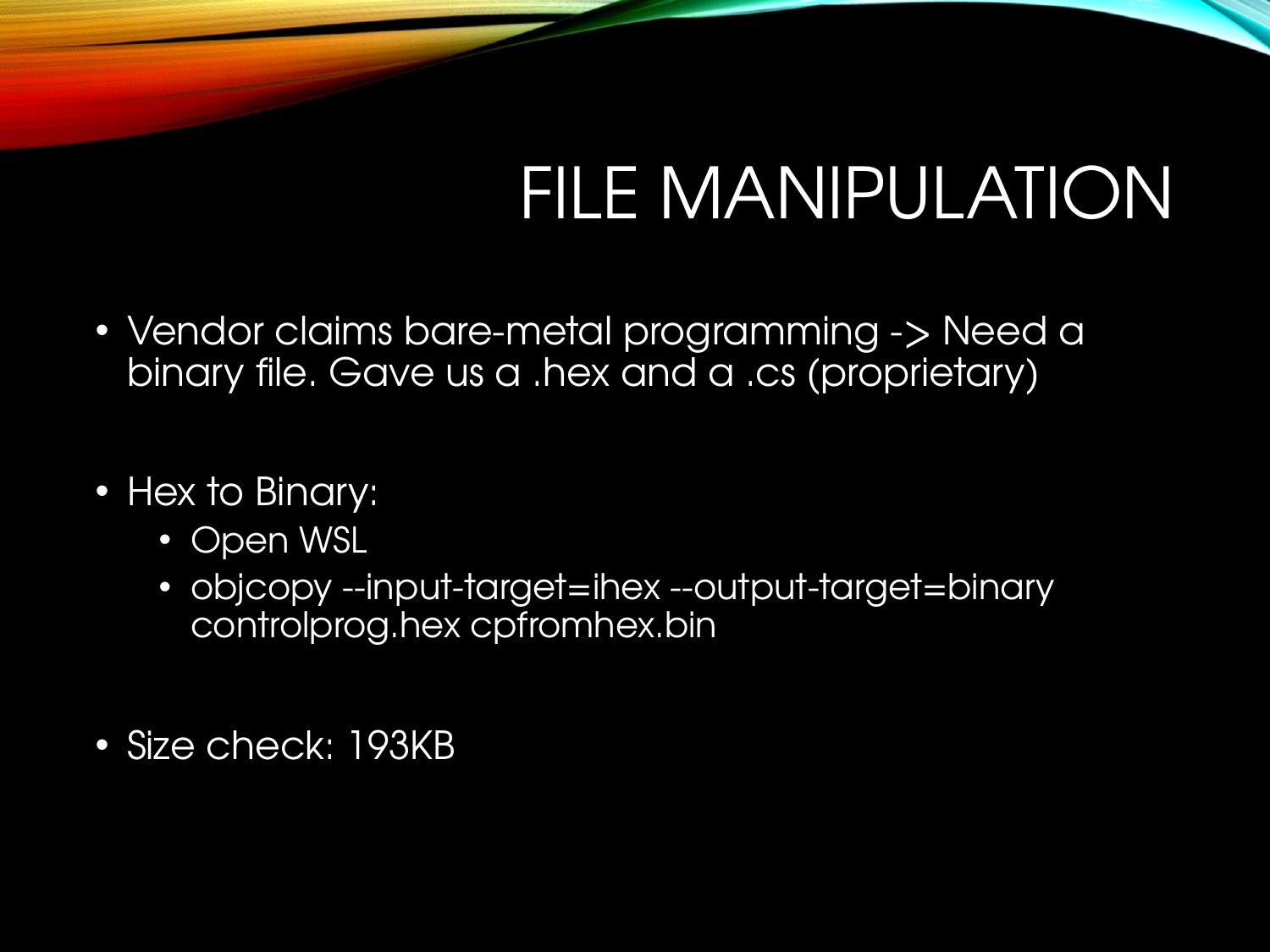

# File manipulation
Vendor claims bare-metal programming -> Need a binary file. Gave us a .hex and a .cs (proprietary)

Hex to Binary:
Open WSL
objcopy --input-target=ihex --output-target=binary controlprog.hex cpfromhex.bin

Size check: 193KB